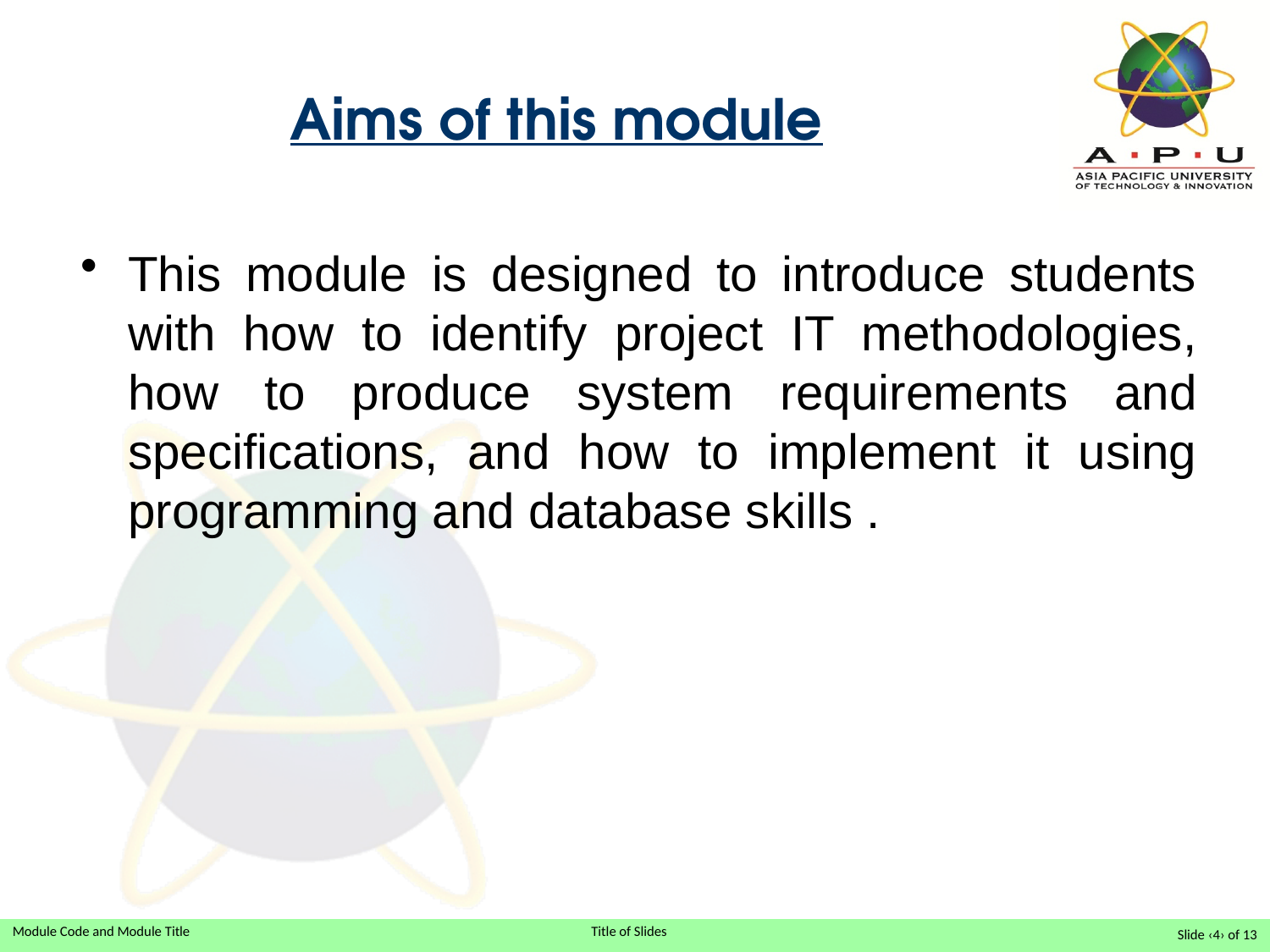

# Aims of this module
This module is designed to introduce students with how to identify project IT methodologies, how to produce system requirements and specifications, and how to implement it using programming and database skills .

Slide ‹4› of 13